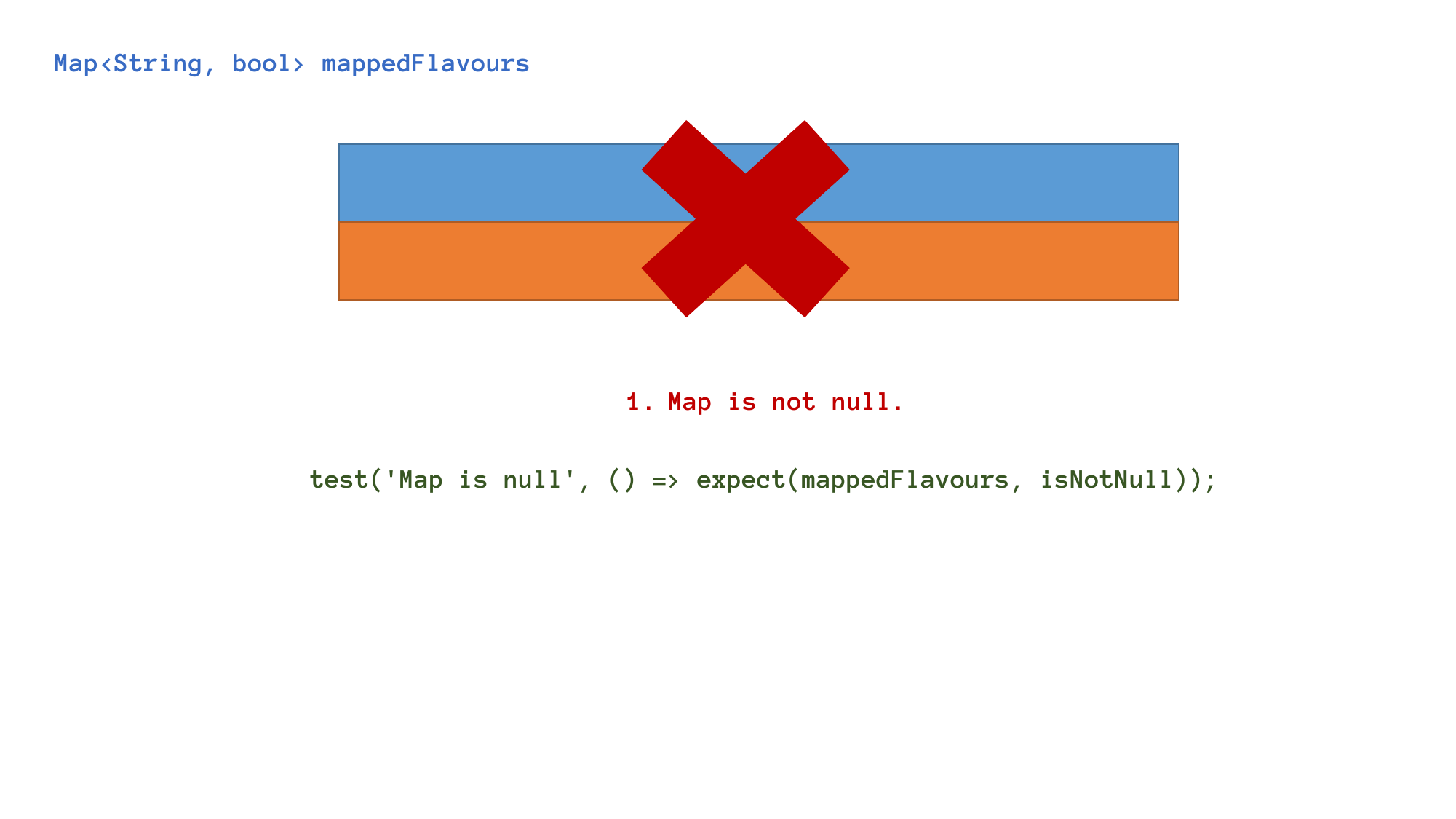

Map<String, bool> mappedFlavours

Map is not null.
test('Map is null', () => expect(mappedFlavours, isNotNull));